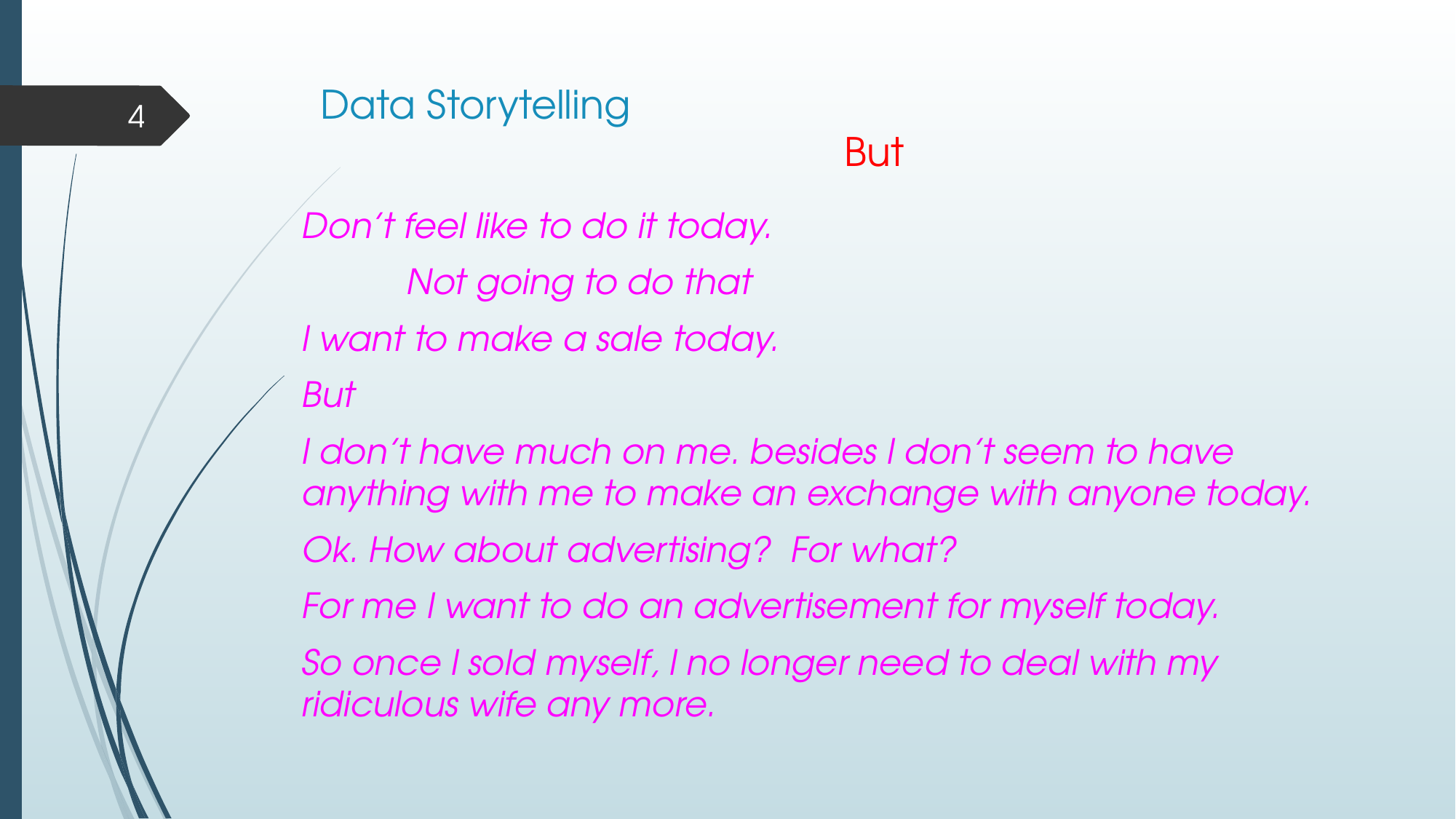

# Data Storytelling But
4
Don’t feel like to do it today.
							Not going to do that
I want to make a sale today.
But
I don’t have much on me. besides I don’t seem to have anything with me to make an exchange with anyone today.
Ok. How about advertising?  For what?
For me I want to do an advertisement for myself today.
So once I sold myself, I no longer need to deal with my ridiculous wife any more.